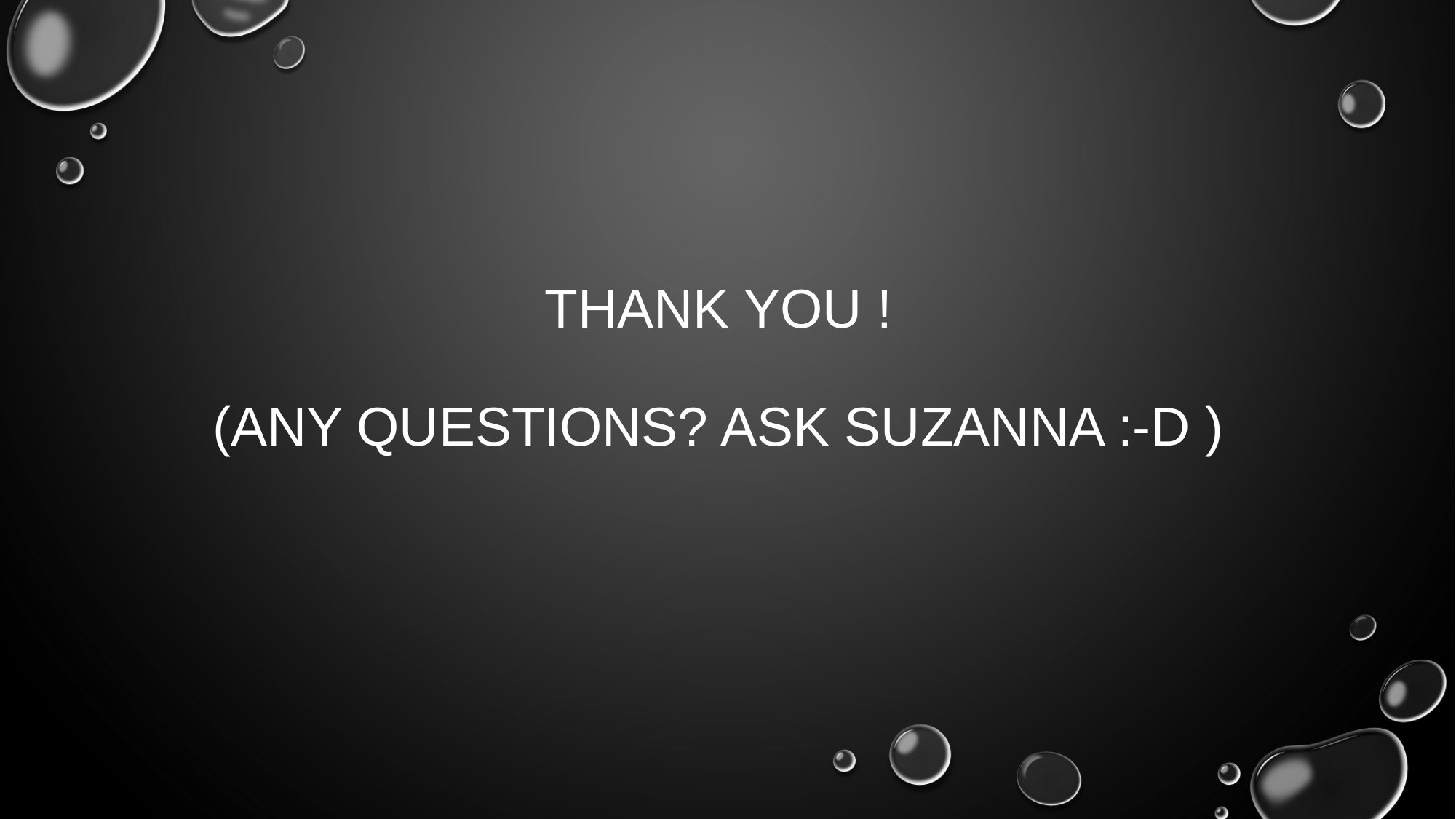

# Thank you ! (Any questions? Ask suzanna :-D )